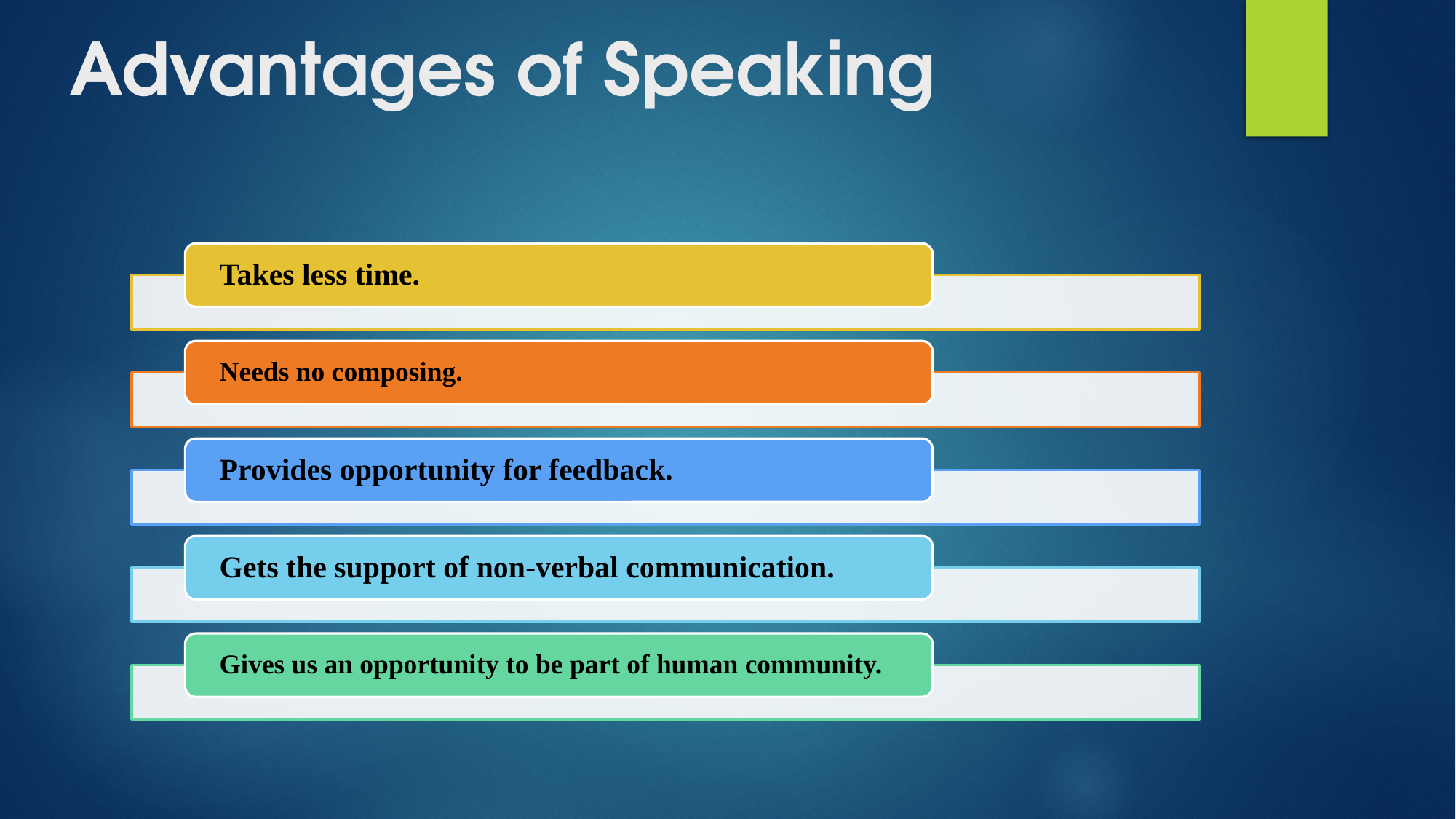

# Advantages of Speaking
Takes less time.
Needs no composing.
Provides opportunity for feedback.
Gets the support of non-verbal communication.
Gives us an opportunity to be part of human community.